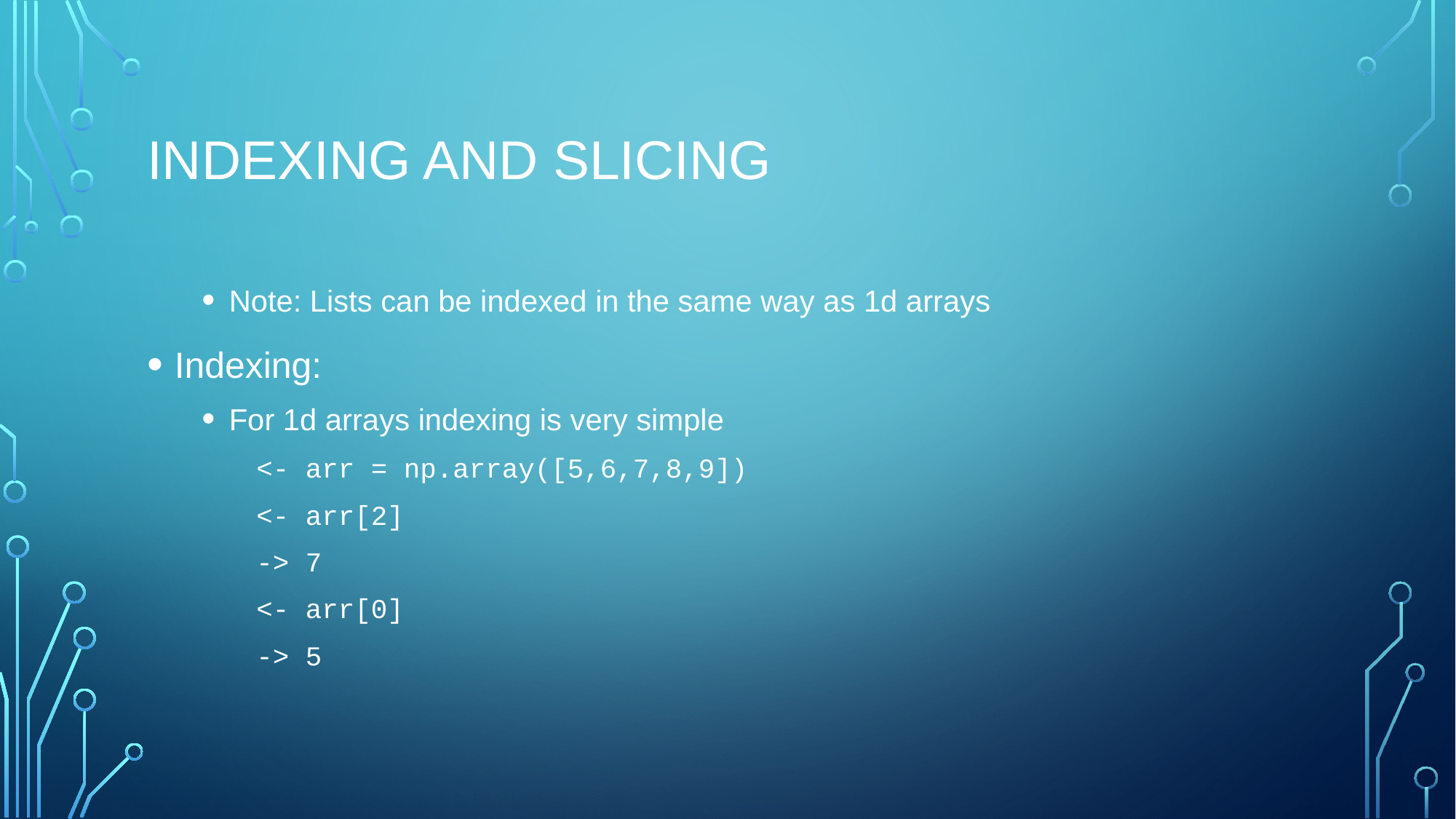

# Indexing and slicing
Note: Lists can be indexed in the same way as 1d arrays
Indexing:
For 1d arrays indexing is very simple
<- arr = np.array([5,6,7,8,9])
<- arr[2]
-> 7
<- arr[0]
-> 5